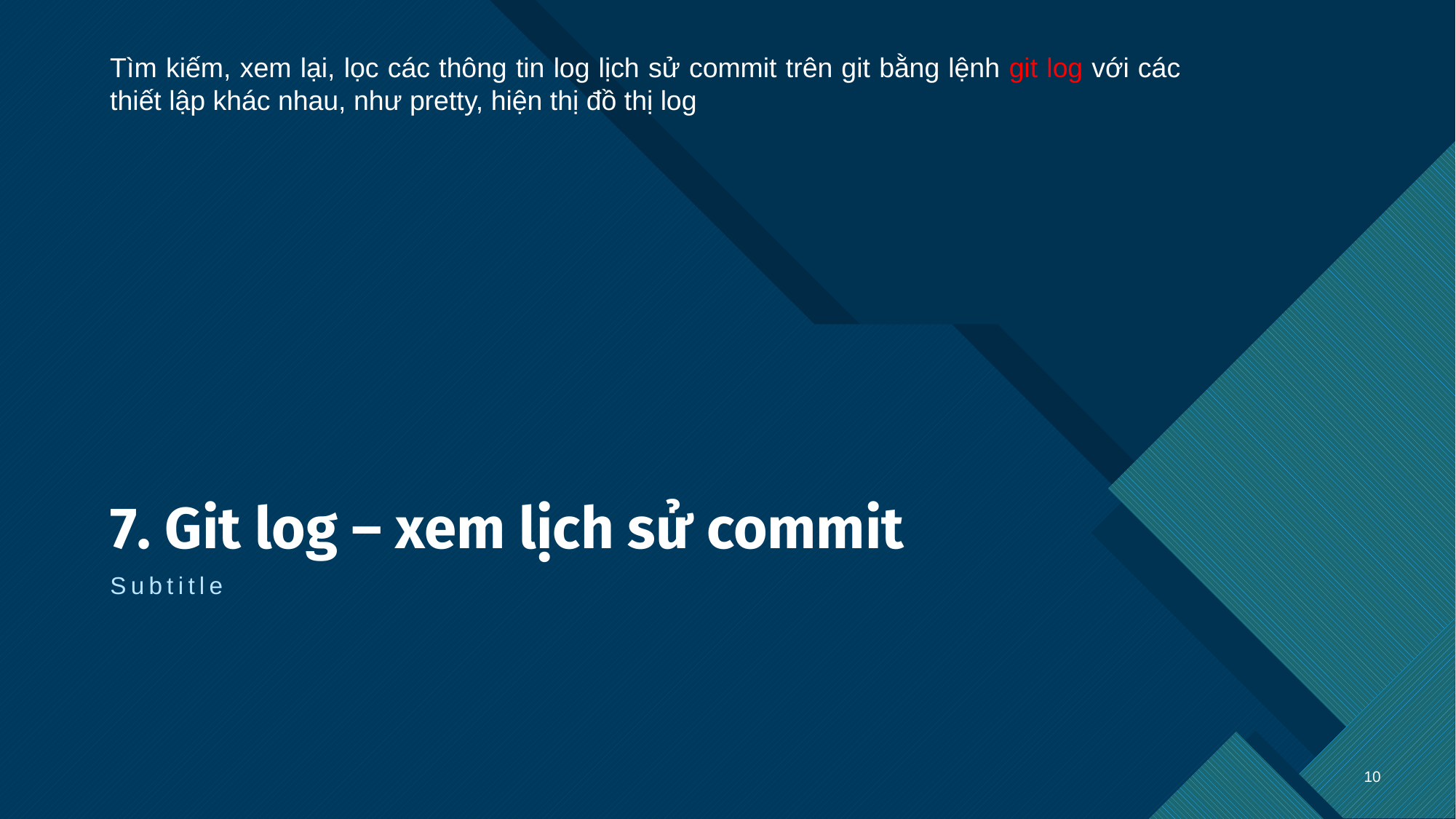

Tìm kiếm, xem lại, lọc các thông tin log lịch sử commit trên git bằng lệnh git log với các thiết lập khác nhau, như pretty, hiện thị đồ thị log
# 7. Git log – xem lịch sử commit
Subtitle
10